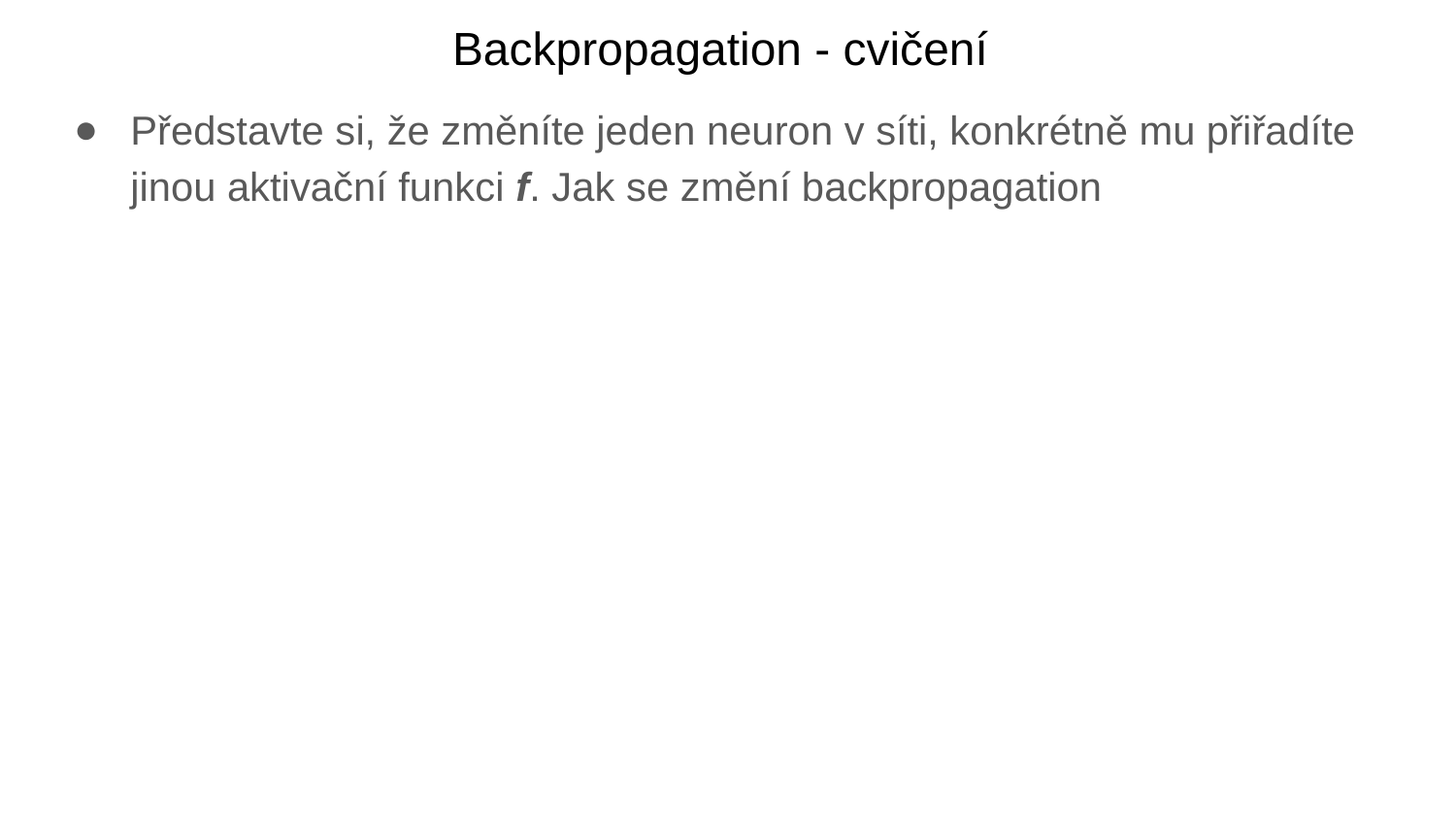

Backpropagation - cvičení

Představte si, že změníte jeden neuron v síti, konkrétně mu přiřadíte jinou aktivační funkci f. Jak se změní backpropagation